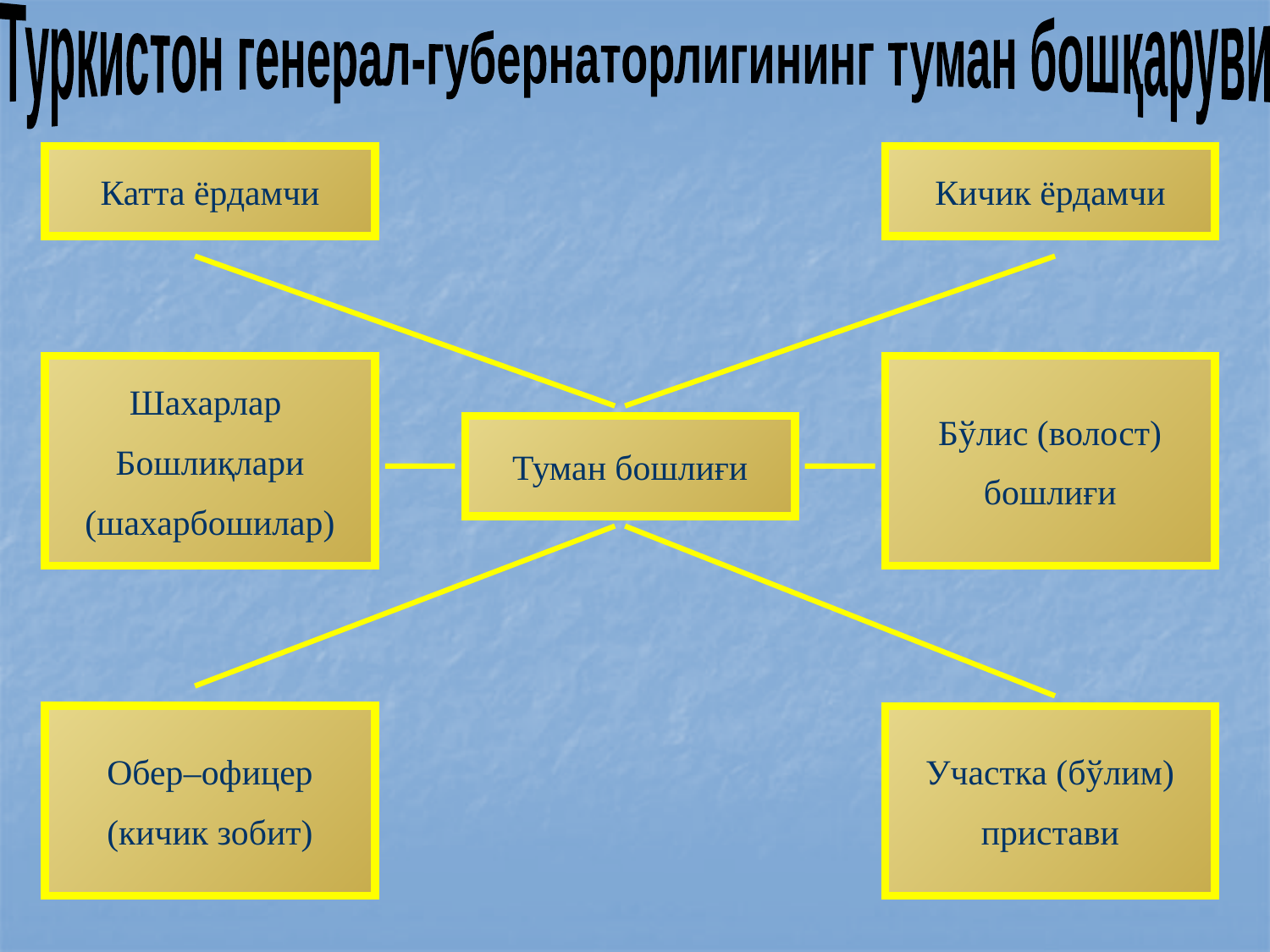

Туркистон генерал-губернаторлигининг туман бошқаруви
Катта ёрдамчи
Кичик ёрдамчи

Шахарлар
Бошлиқлари
(шахарбошилар)
Бўлис (волост)
бошлиғи
Туман бошлиғи

Обер–офицер
(кичик зобит)
Участка (бўлим)
пристави